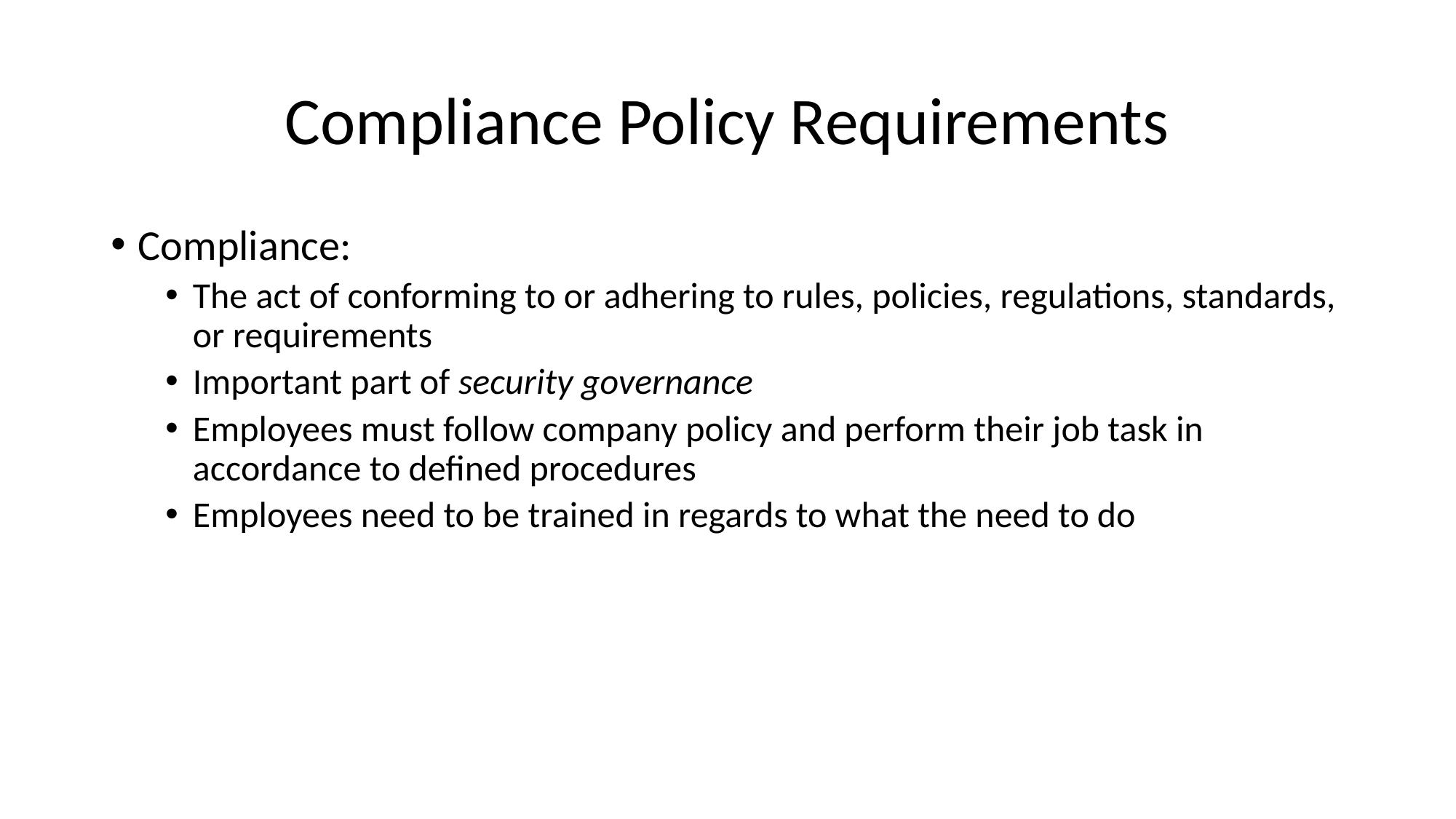

# Compliance Policy Requirements
Compliance:
The act of conforming to or adhering to rules, policies, regulations, standards, or requirements
Important part of security governance
Employees must follow company policy and perform their job task in accordance to defined procedures
Employees need to be trained in regards to what the need to do